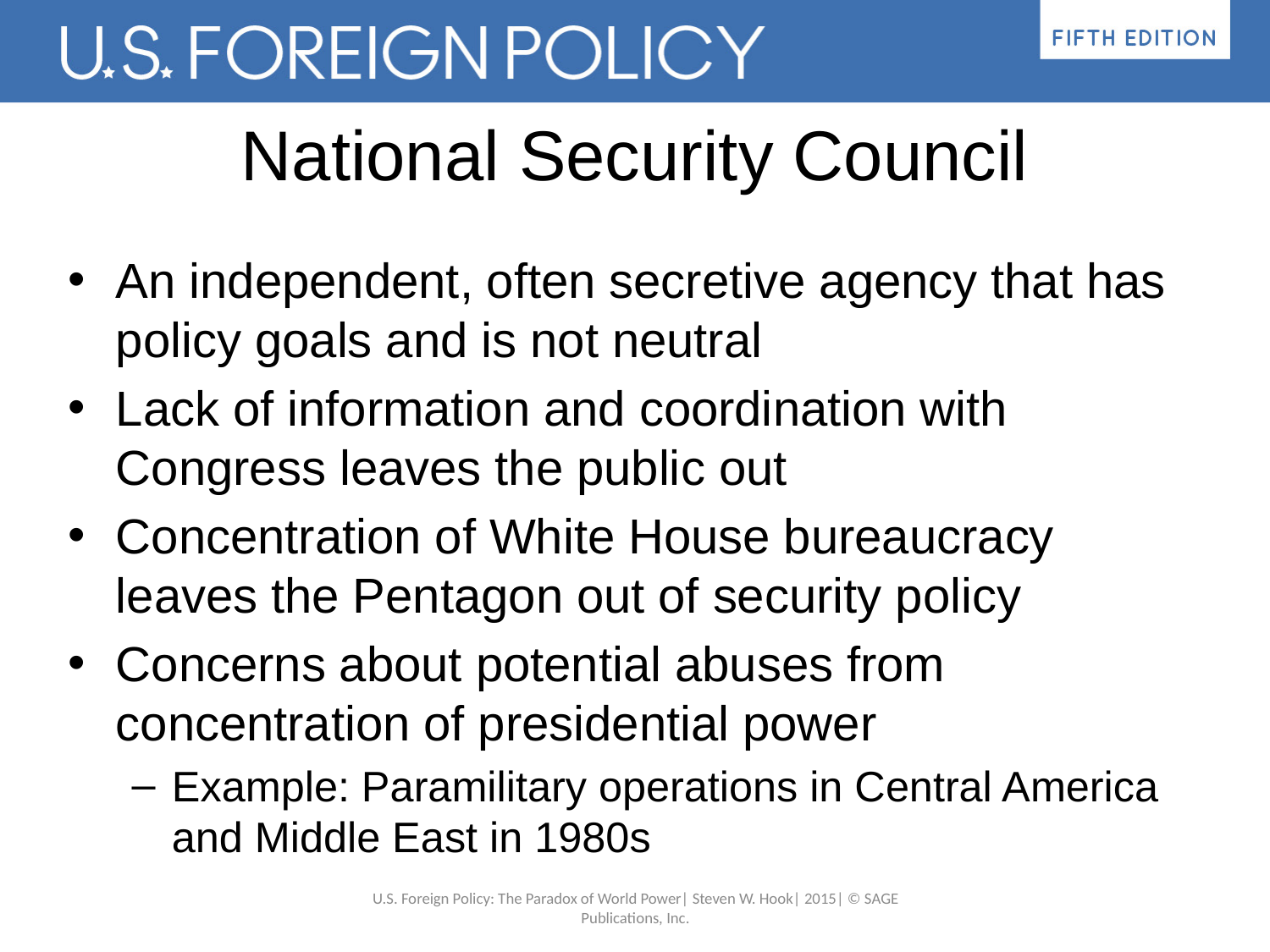

# National Security Council
An independent, often secretive agency that has policy goals and is not neutral
Lack of information and coordination with Congress leaves the public out
Concentration of White House bureaucracy leaves the Pentagon out of security policy
Concerns about potential abuses from concentration of presidential power
Example: Paramilitary operations in Central America and Middle East in 1980s
U.S. Foreign Policy: The Paradox of World Power| Steven W. Hook| 2015| © SAGE Publications, Inc.